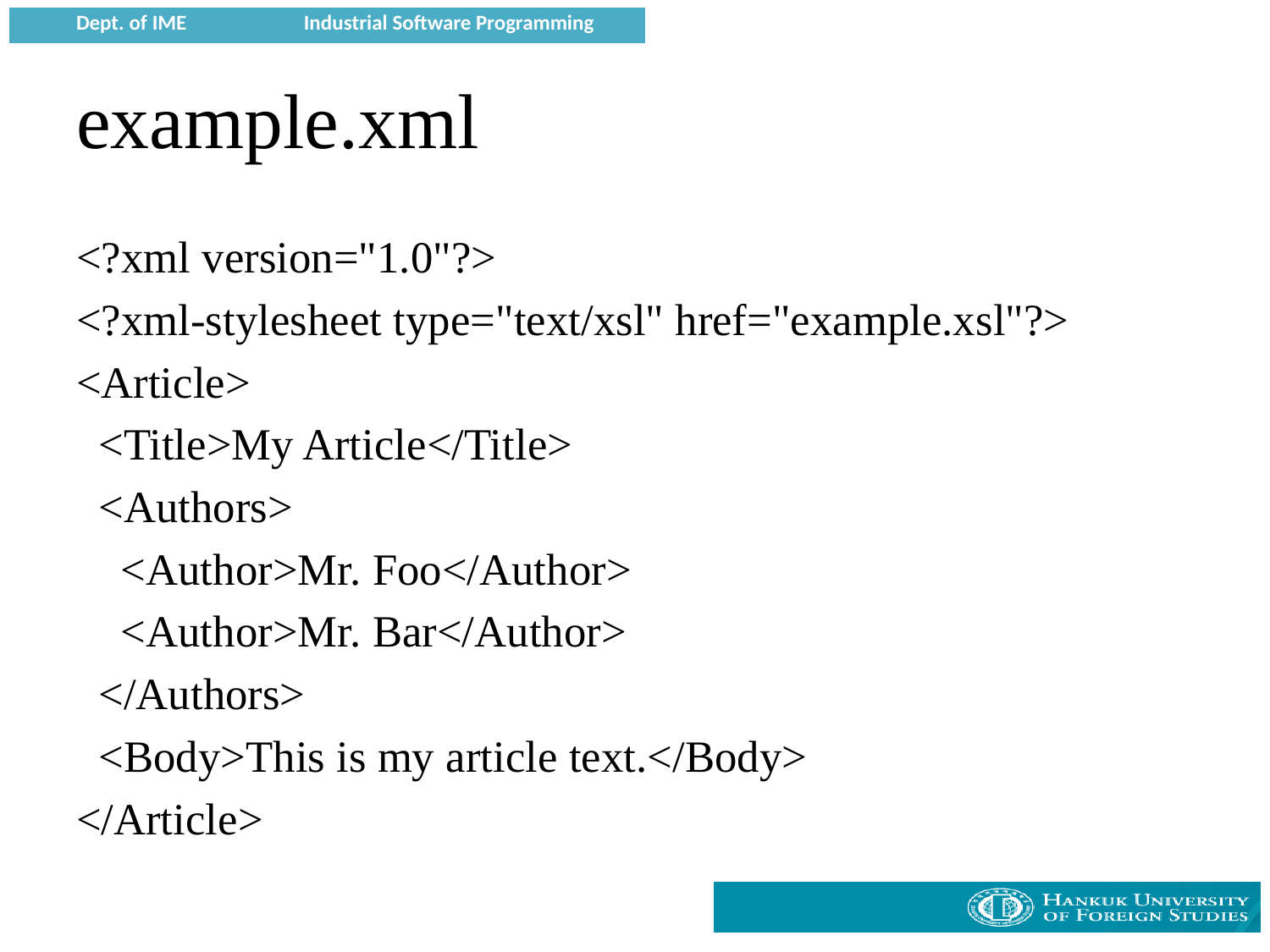

# example.xml
<?xml version="1.0"?>
<?xml-stylesheet type="text/xsl" href="example.xsl"?>
<Article>
  <Title>My Article</Title>
  <Authors>
    <Author>Mr. Foo</Author>
    <Author>Mr. Bar</Author>
  </Authors>
  <Body>This is my article text.</Body>
</Article>